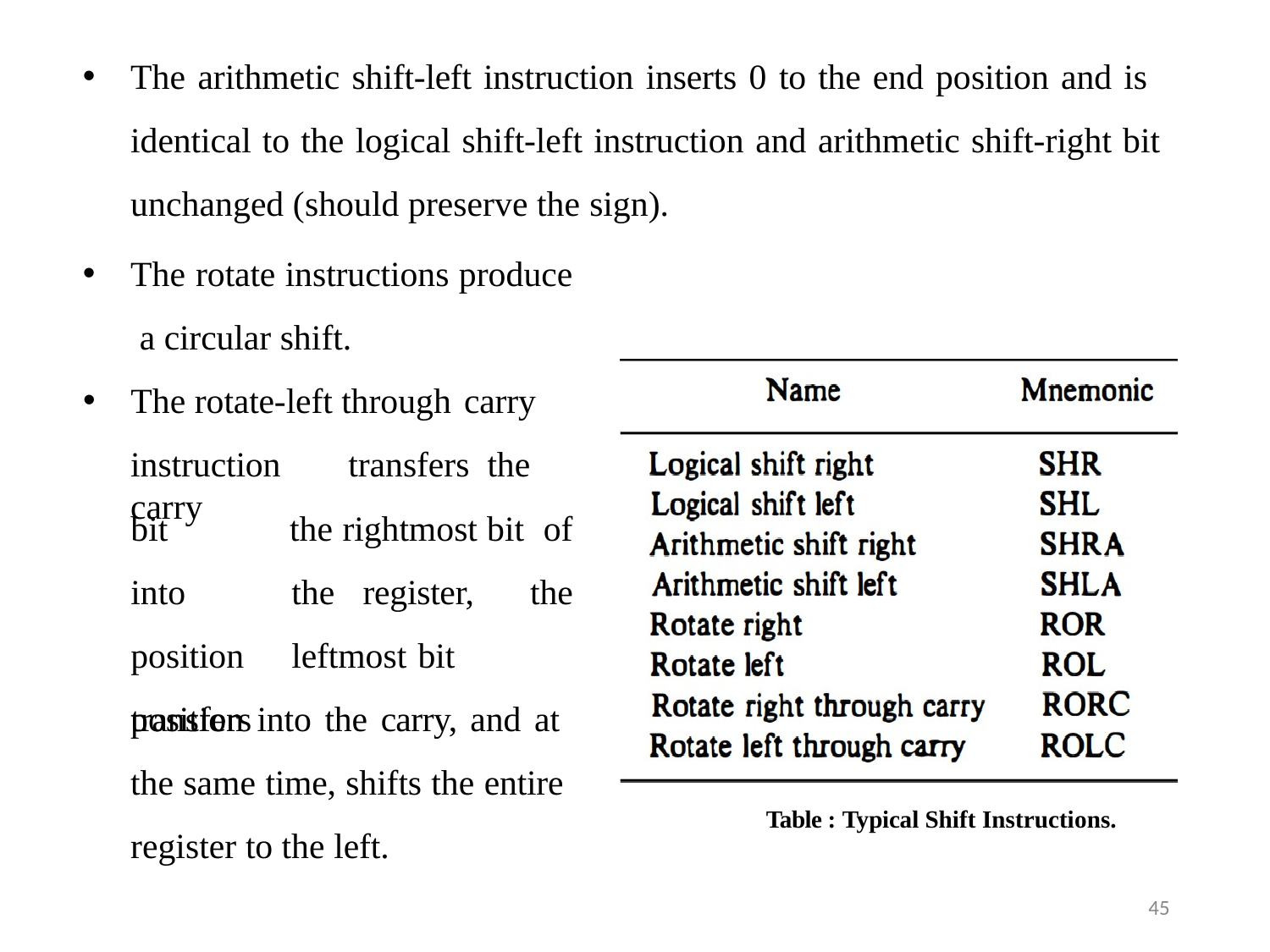

The arithmetic shift-left instruction inserts 0 to the end position and is   identical to the logical shift-left instruction and arithmetic shift-right bit  unchanged (should preserve the sign).
The rotate instructions produce  a circular shift.
The rotate-left through carry
instruction	transfers	the	carry

bit	into  position  transfers
the rightmost bit  of the register,  the leftmost bit
position into the carry, and at  the same time, shifts the entire  register to the left.
Table : Typical Shift Instructions.
45